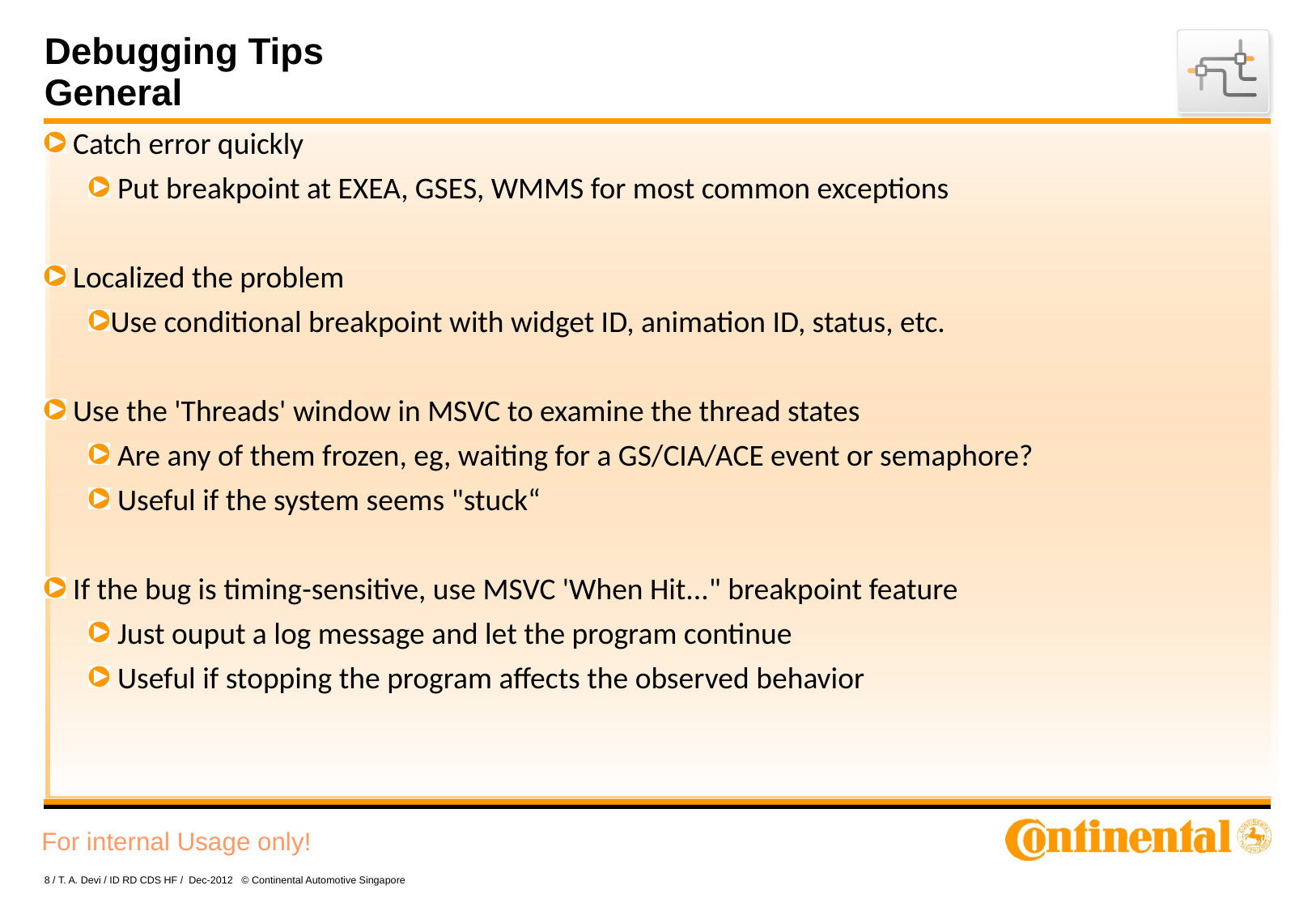

# Debugging Tips General
 Catch error quickly
 Put breakpoint at EXEA, GSES, WMMS for most common exceptions

 Localized the problem
Use conditional breakpoint with widget ID, animation ID, status, etc.

 Use the 'Threads' window in MSVC to examine the thread states
 Are any of them frozen, eg, waiting for a GS/CIA/ACE event or semaphore?
 Useful if the system seems "stuck“

 If the bug is timing-sensitive, use MSVC 'When Hit..." breakpoint feature
 Just ouput a log message and let the program continue
 Useful if stopping the program affects the observed behavior
8 / T. A. Devi / ID RD CDS HF /  Dec-2012   © Continental Automotive Singapore